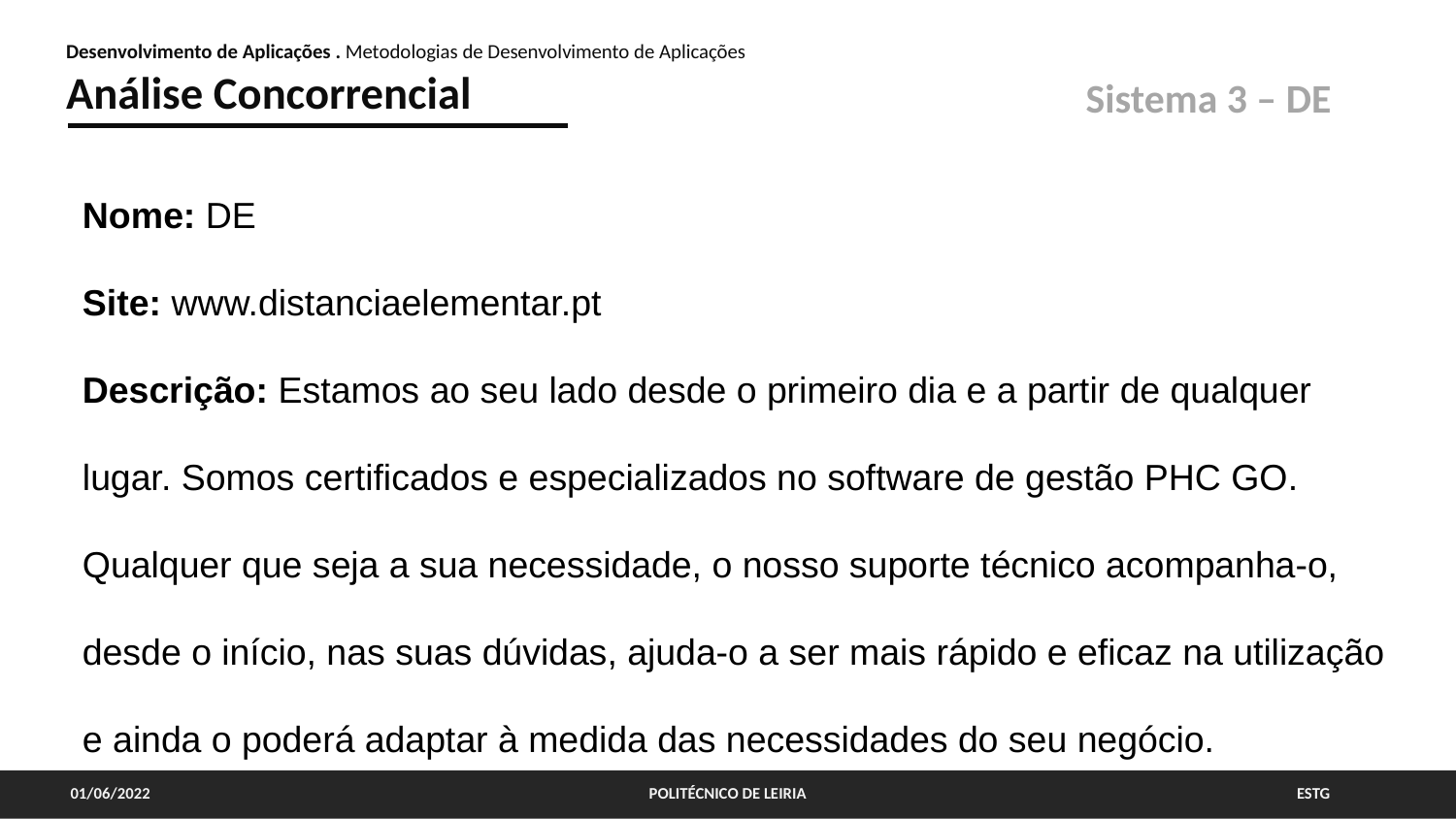

Desenvolvimento de Aplicações . Metodologias de Desenvolvimento de Aplicações

Análise Concorrencial
Sistema 3 – DE
Nome: DE
Site: www.distanciaelementar.pt
Descrição: Estamos ao seu lado desde o primeiro dia e a partir de qualquer lugar. Somos certificados e especializados no software de gestão PHC GO. Qualquer que seja a sua necessidade, o nosso suporte técnico acompanha-o, desde o início, nas suas dúvidas, ajuda-o a ser mais rápido e eficaz na utilização e ainda o poderá adaptar à medida das necessidades do seu negócio.

01/06/2022
POLITÉCNICO DE LEIRIA
ESTG